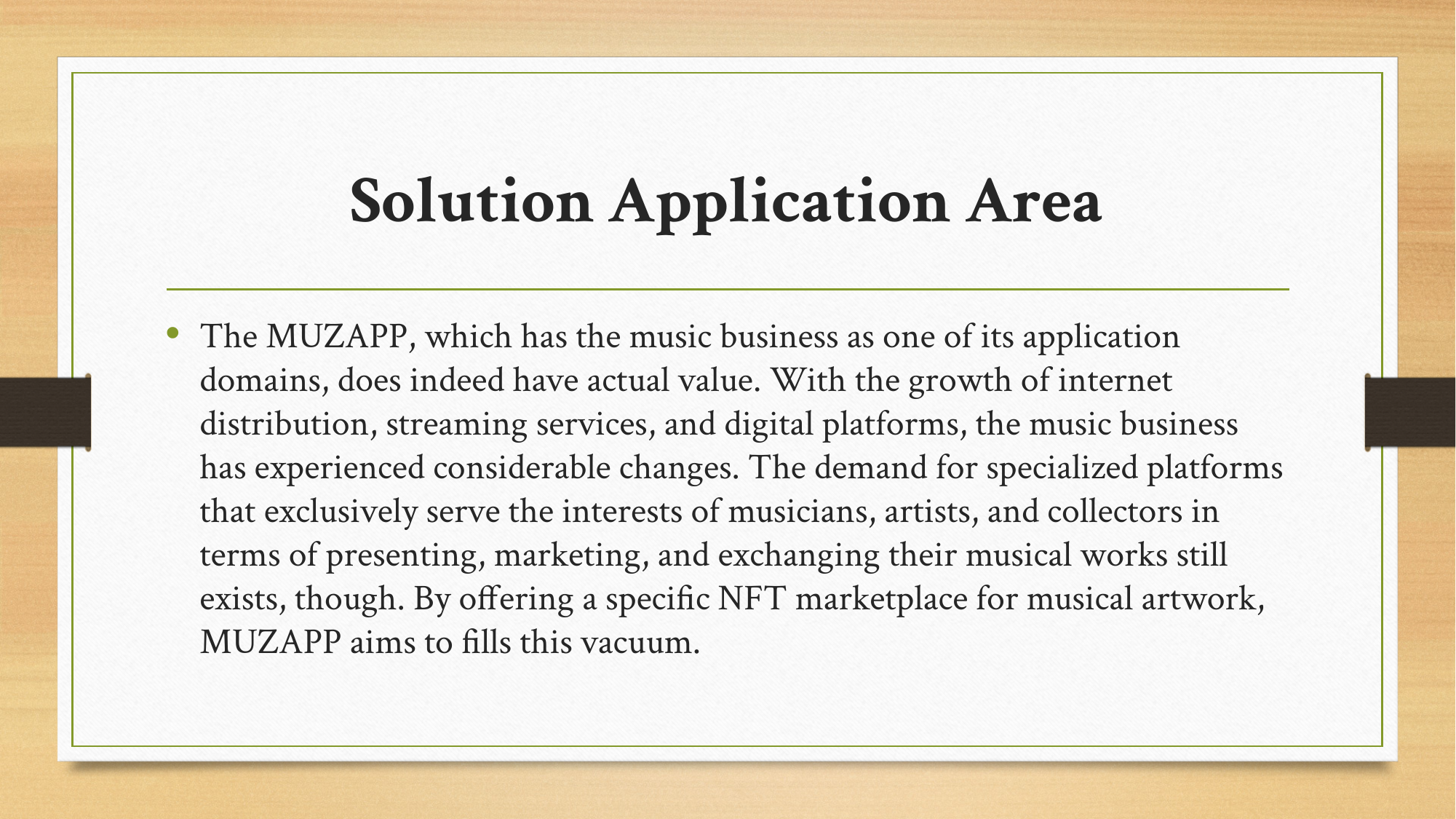

# Solution Application Area
The MUZAPP, which has the music business as one of its application domains, does indeed have actual value. With the growth of internet distribution, streaming services, and digital platforms, the music business has experienced considerable changes. The demand for specialized platforms that exclusively serve the interests of musicians, artists, and collectors in terms of presenting, marketing, and exchanging their musical works still exists, though. By offering a specific NFT marketplace for musical artwork, MUZAPP aims to fills this vacuum.